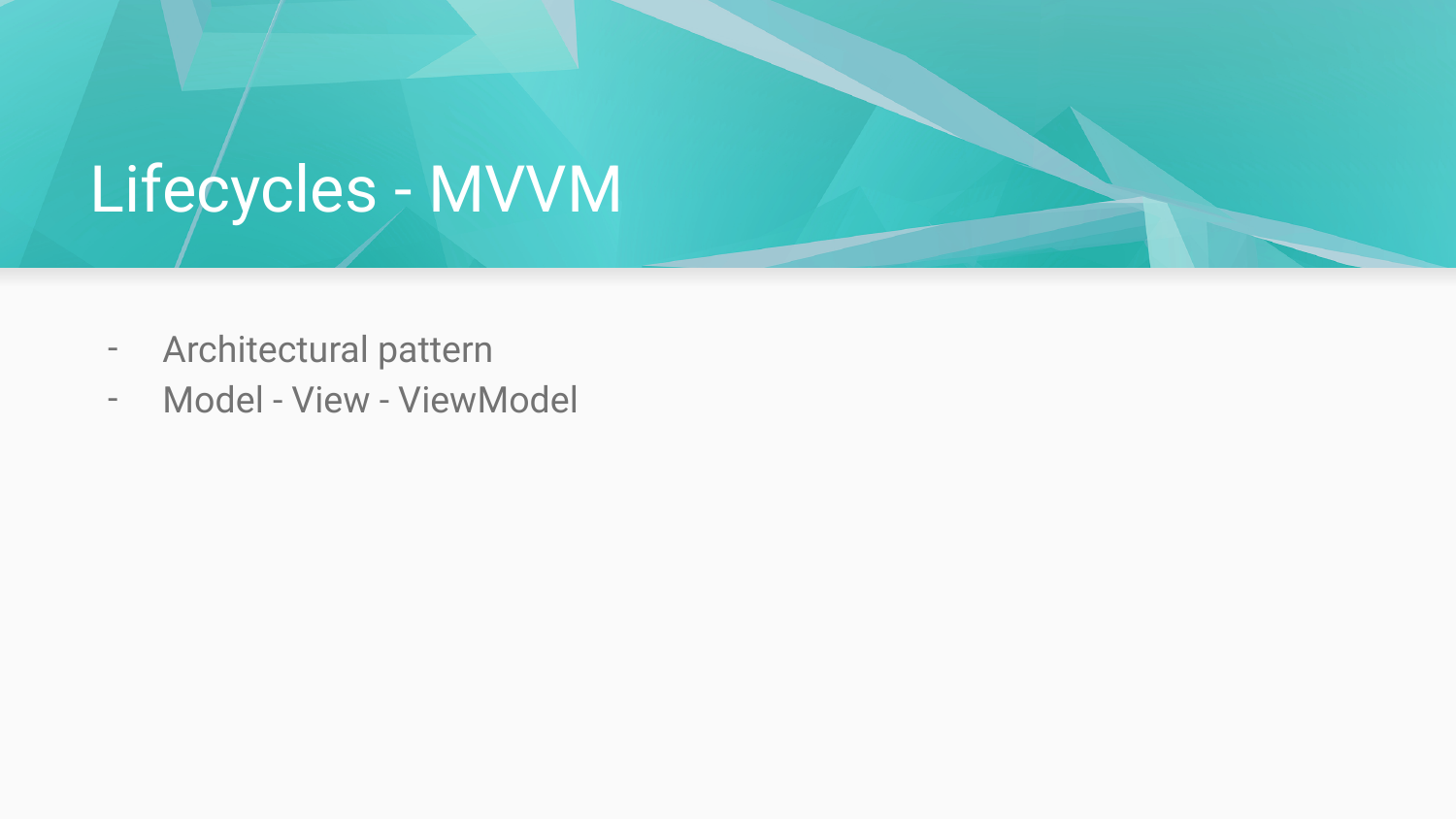

# Lifecycles - MVVM
Architectural pattern
Model - View - ViewModel